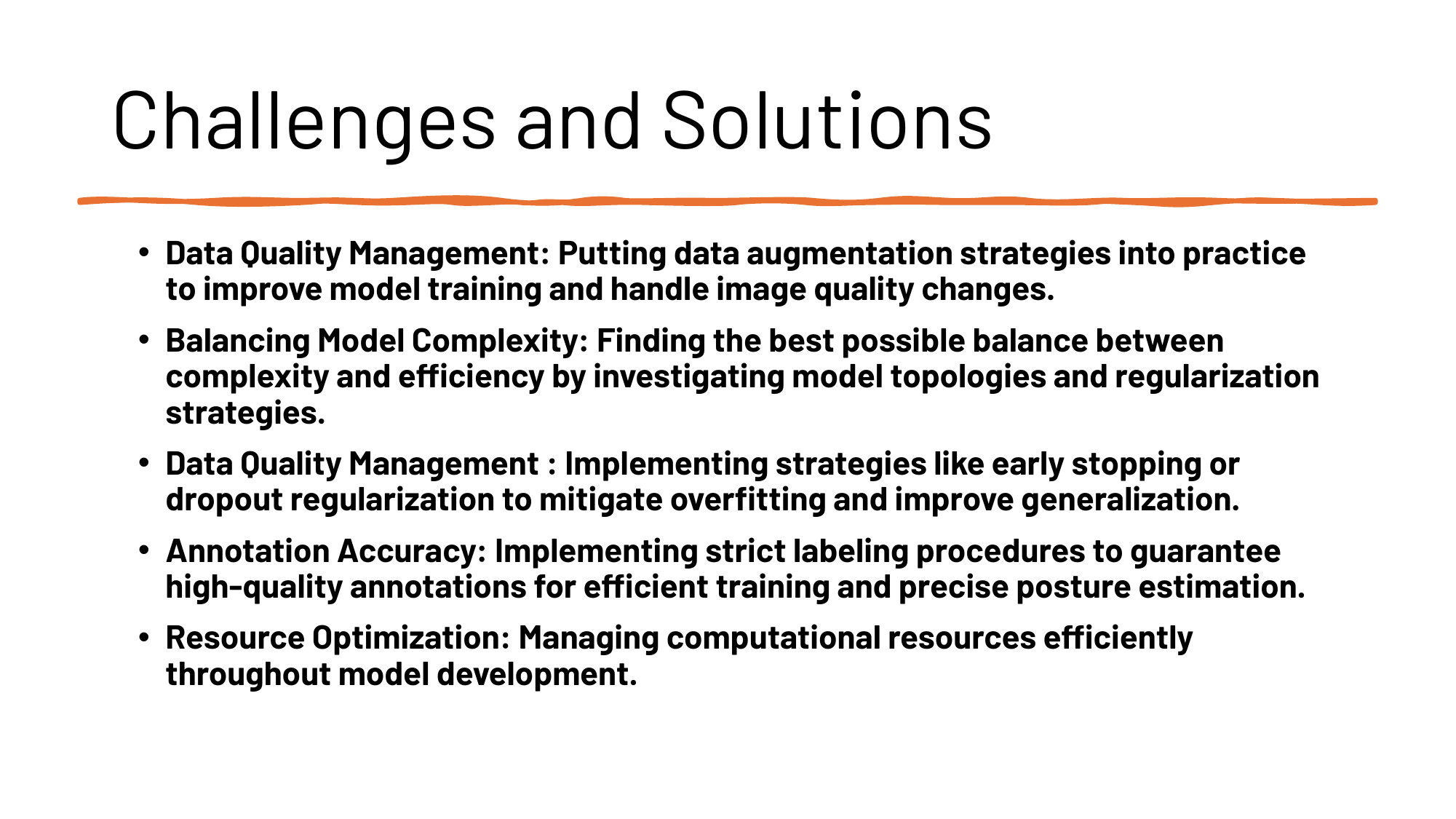

# Challenges and Solutions

Data Quality Management: Putting data augmentation strategies into practice to improve model training and handle image quality changes.
Balancing Model Complexity: Finding the best possible balance between complexity and efficiency by investigating model topologies and regularization strategies.
Data Quality Management : Implementing strategies like early stopping or dropout regularization to mitigate overfitting and improve generalization.
Annotation Accuracy: Implementing strict labeling procedures to guarantee high-quality annotations for efficient training and precise posture estimation.
Resource Optimization: Managing computational resources efficiently throughout model development.